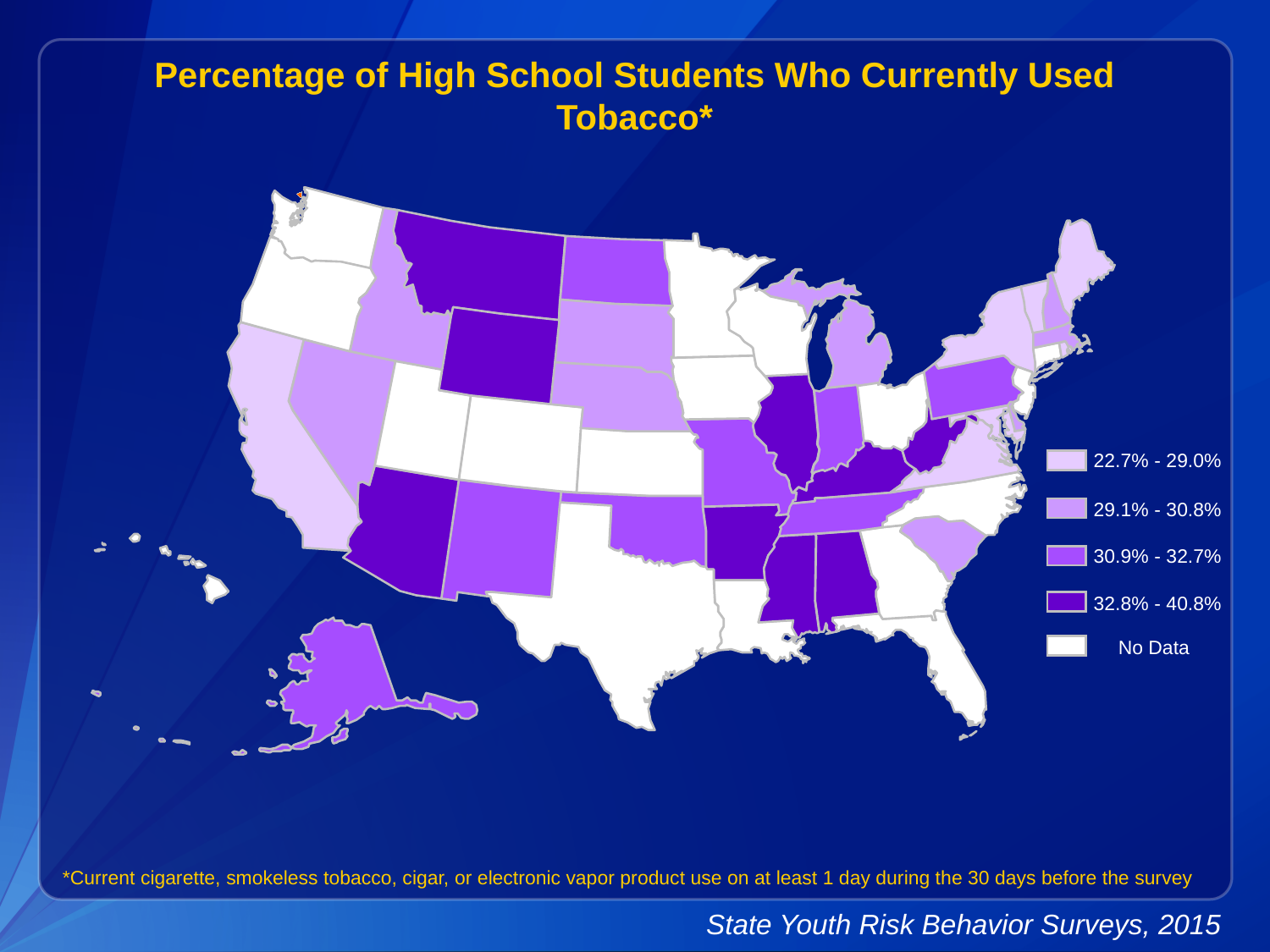

Percentage of High School Students Who Currently Used Tobacco*

22.7% - 29.0%

29.1% - 30.8%

30.9% - 32.7%

32.8% - 40.8%

No Data

*Current cigarette, smokeless tobacco, cigar, or electronic vapor product use on at least 1 day during the 30 days before the survey
State Youth Risk Behavior Surveys, 2015